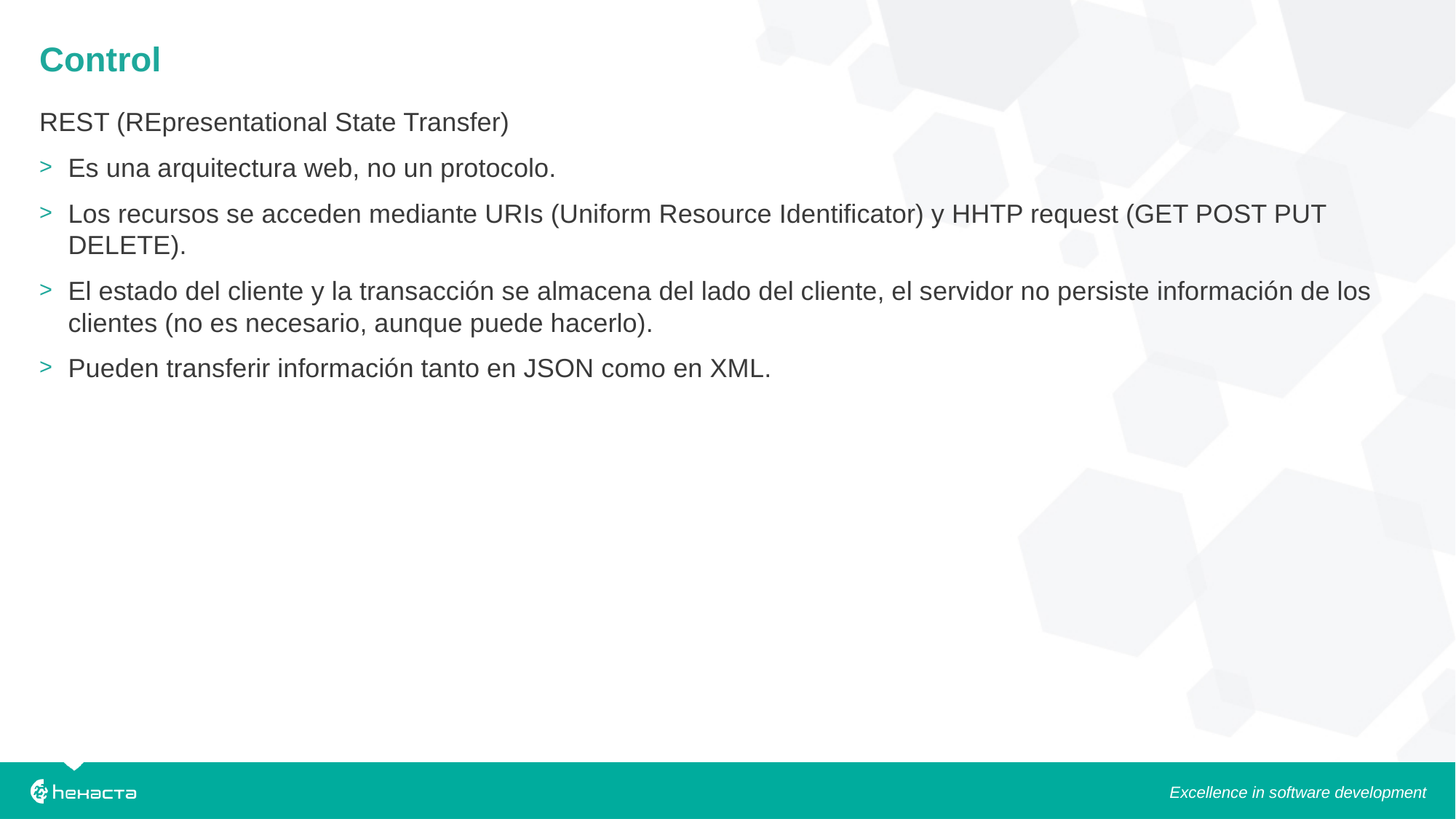

Control
REST (REpresentational State Transfer)
Es una arquitectura web, no un protocolo.
Los recursos se acceden mediante URIs (Uniform Resource Identificator) y HHTP request (GET POST PUT DELETE).
El estado del cliente y la transacción se almacena del lado del cliente, el servidor no persiste información de los clientes (no es necesario, aunque puede hacerlo).
Pueden transferir información tanto en JSON como en XML.